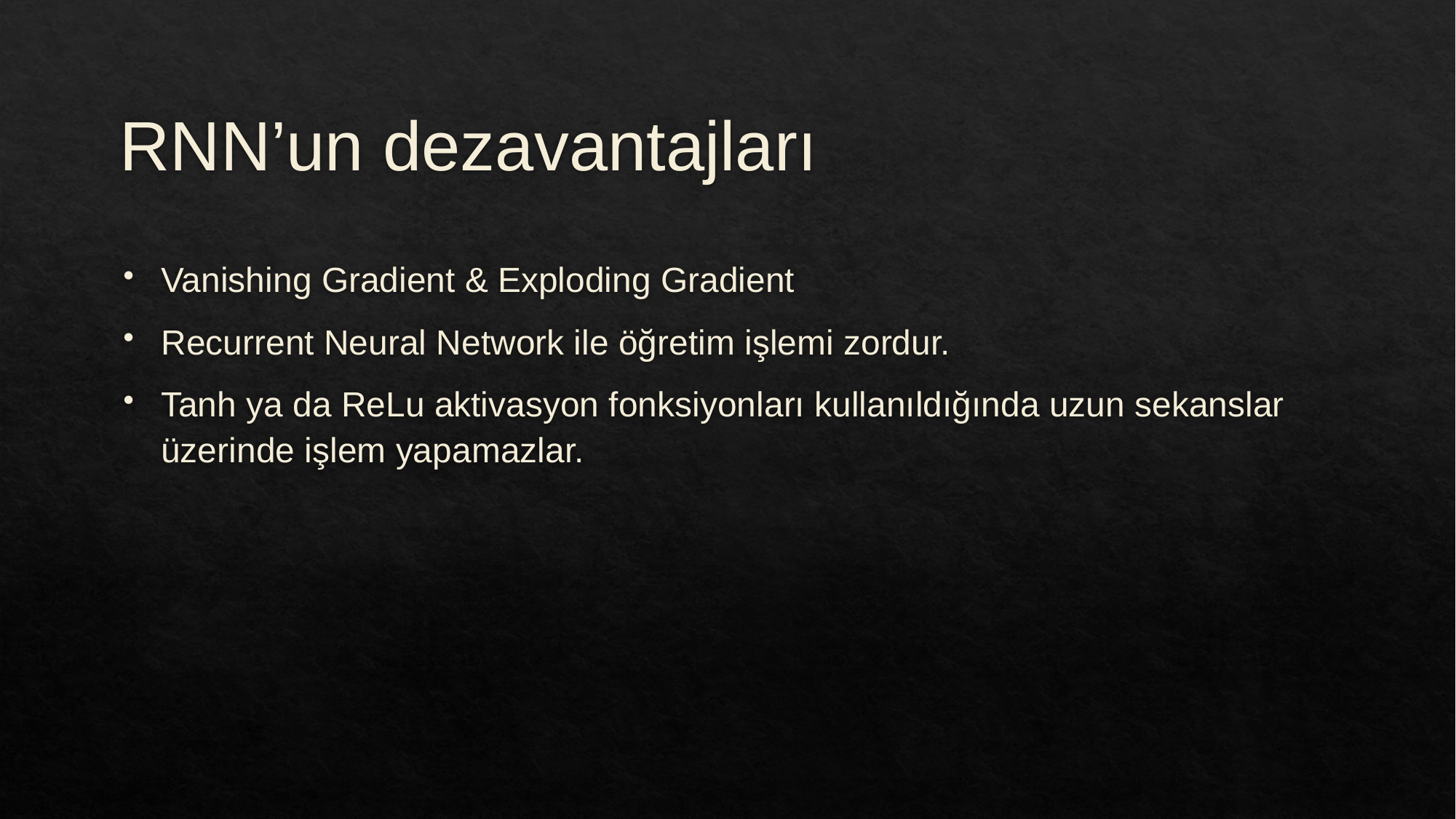

# RNN’un dezavantajları
Vanishing Gradient & Exploding Gradient
Recurrent Neural Network ile öğretim işlemi zordur.
Tanh ya da ReLu aktivasyon fonksiyonları kullanıldığında uzun sekanslar üzerinde işlem yapamazlar.